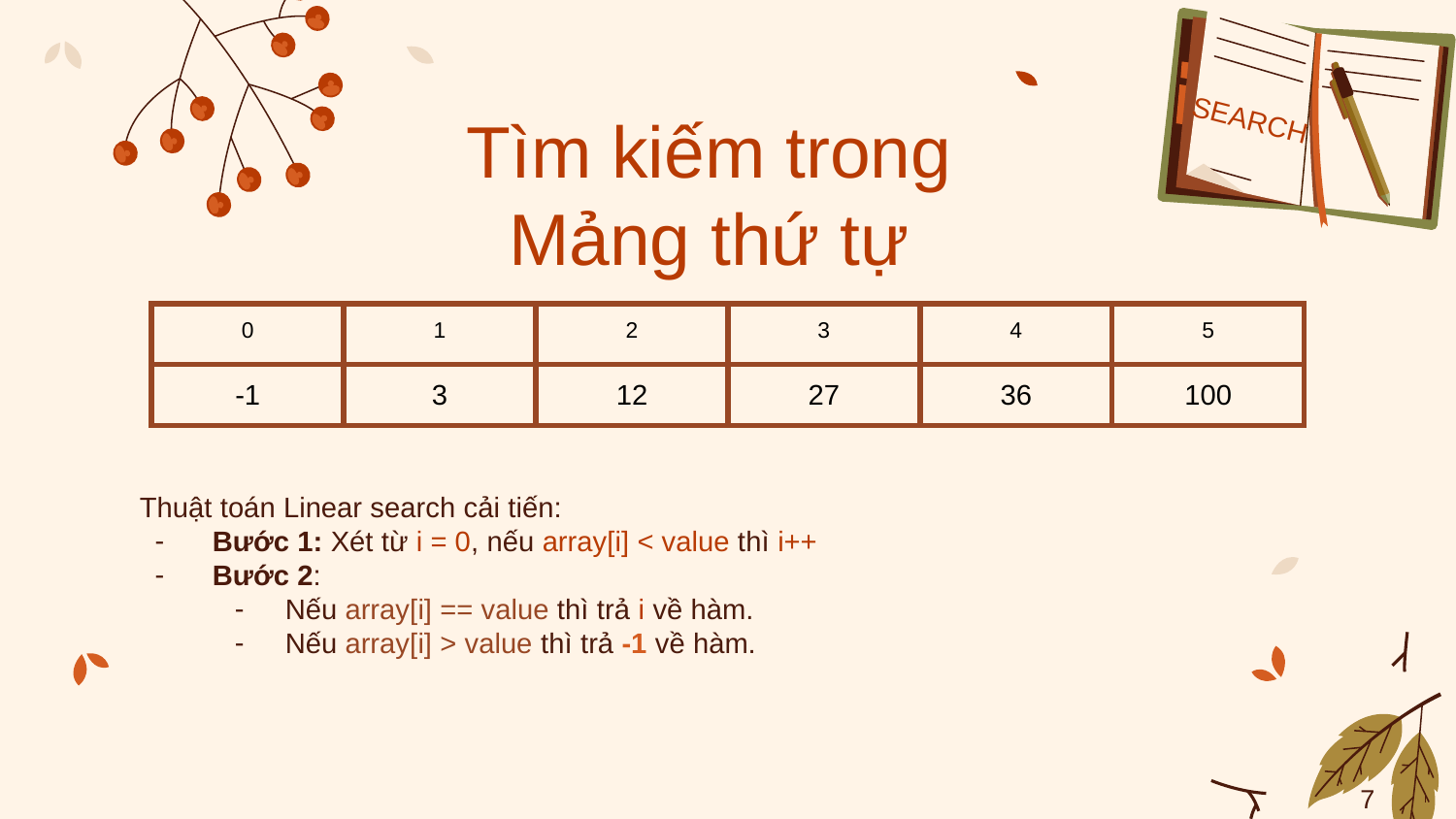

SEARCH
# Tìm kiếm trong
Mảng thứ tự
| 0 | 1 | 2 | 3 | 4 | 5 |
| --- | --- | --- | --- | --- | --- |
| -1 | 3 | 12 | 27 | 36 | 100 |
Thuật toán Linear search cải tiến:
Bước 1: Xét từ i = 0, nếu array[i] < value thì i++
Bước 2:
Nếu array[i] == value thì trả i về hàm.
Nếu array[i] > value thì trả -1 về hàm.

7